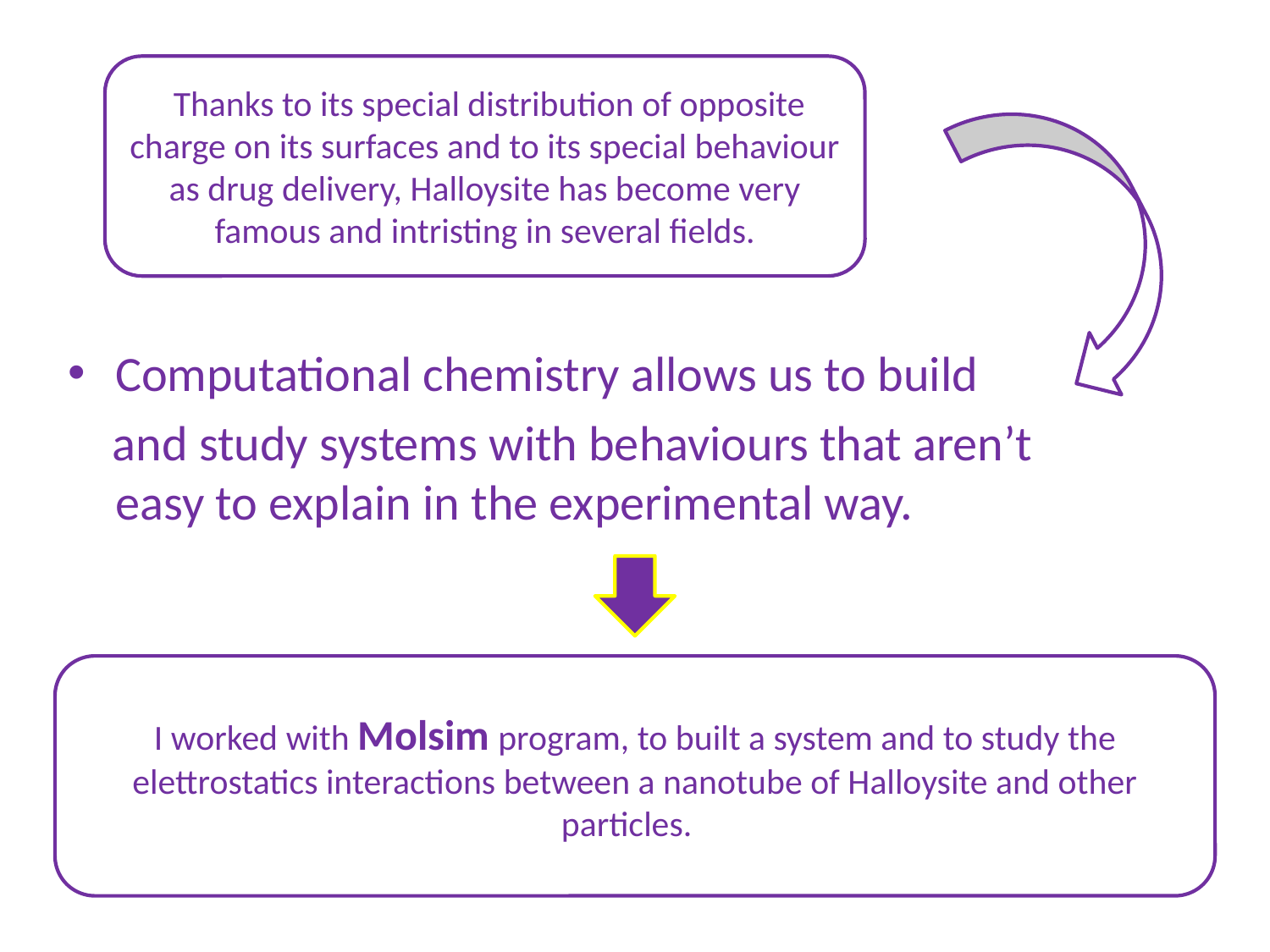

IThanks to its special distribution of opposite charge on its surfaces and to its special behaviour as drug delivery, Halloysite has become very famous and intristing in several fields.

Computational chemistry allows us to build
    and study systems with behaviours that aren’t          easy to explain in the experimental way.

I worked with Molsim program, to built a system and to study the elettrostatics interactions between a nanotube of Halloysite and other particles.h